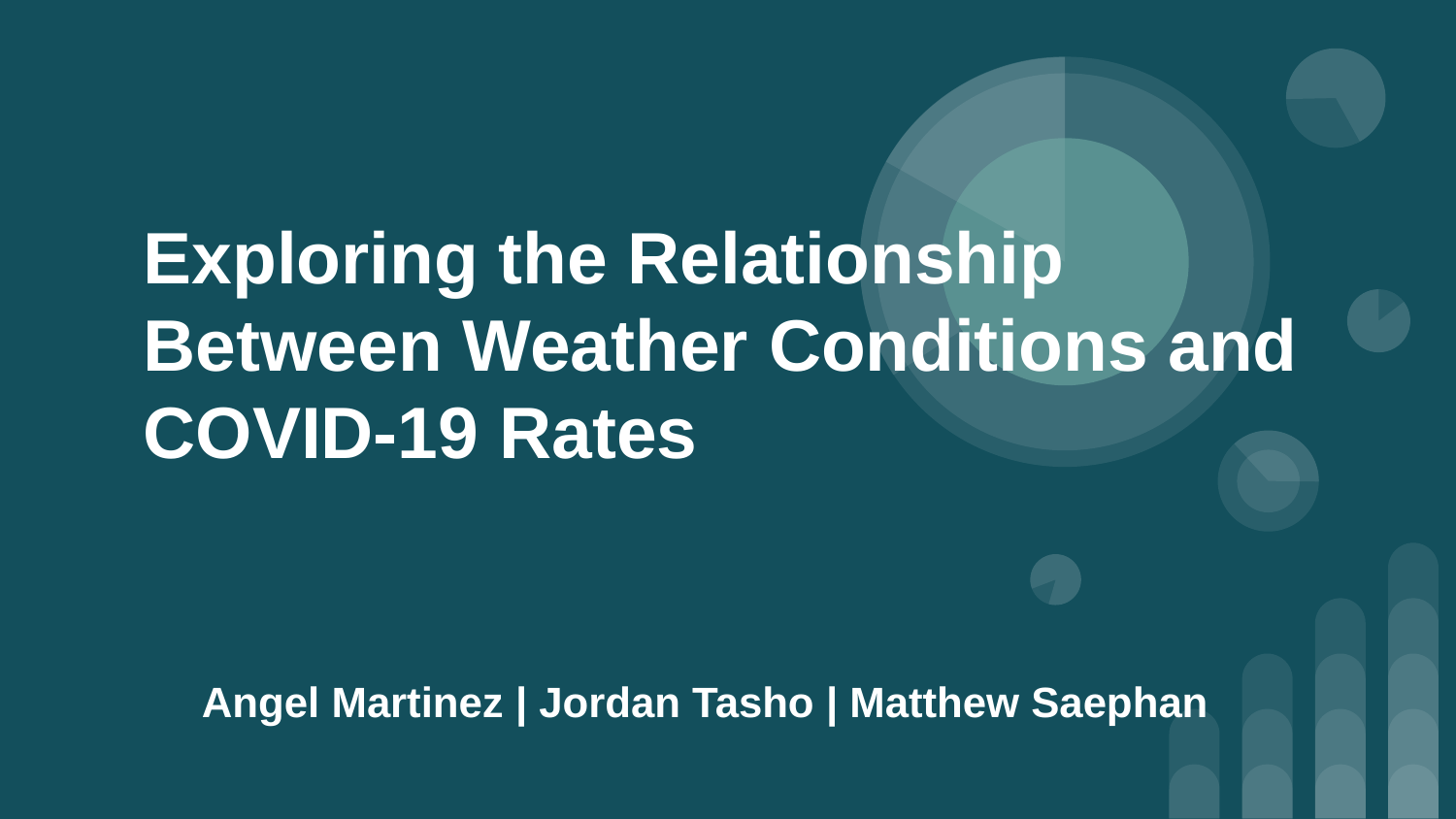

# Exploring the Relationship Between Weather Conditions and COVID-19 Rates
Angel Martinez | Jordan Tasho | Matthew Saephan